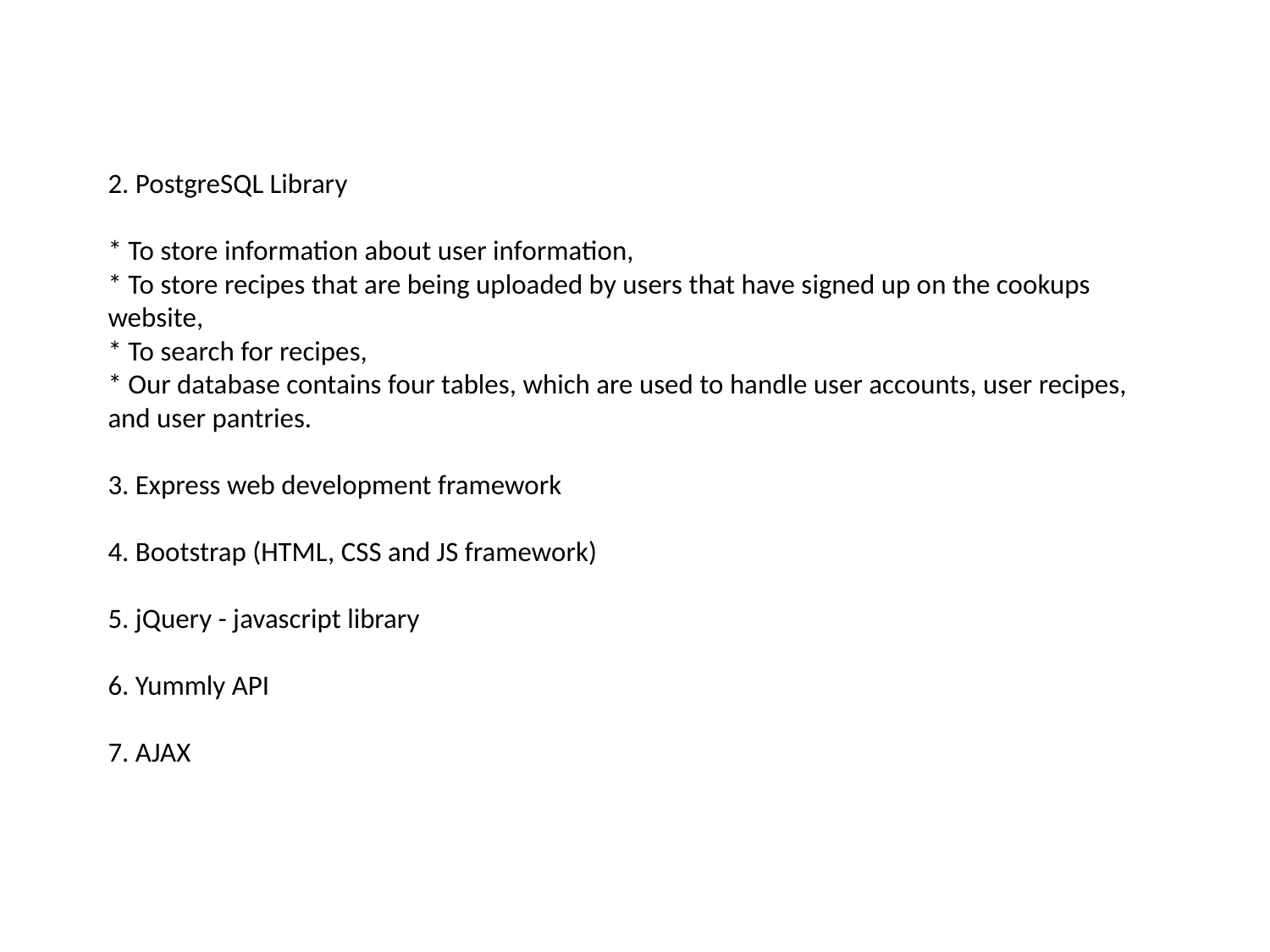

# 2. PostgreSQL Library * To store information about user information, * To store recipes that are being uploaded by users that have signed up on the cookups website, * To search for recipes, * Our database contains four tables, which are used to handle user accounts, user recipes, and user pantries. 3. Express web development framework 4. Bootstrap (HTML, CSS and JS framework) 5. jQuery - javascript library 6. Yummly API 7. AJAX